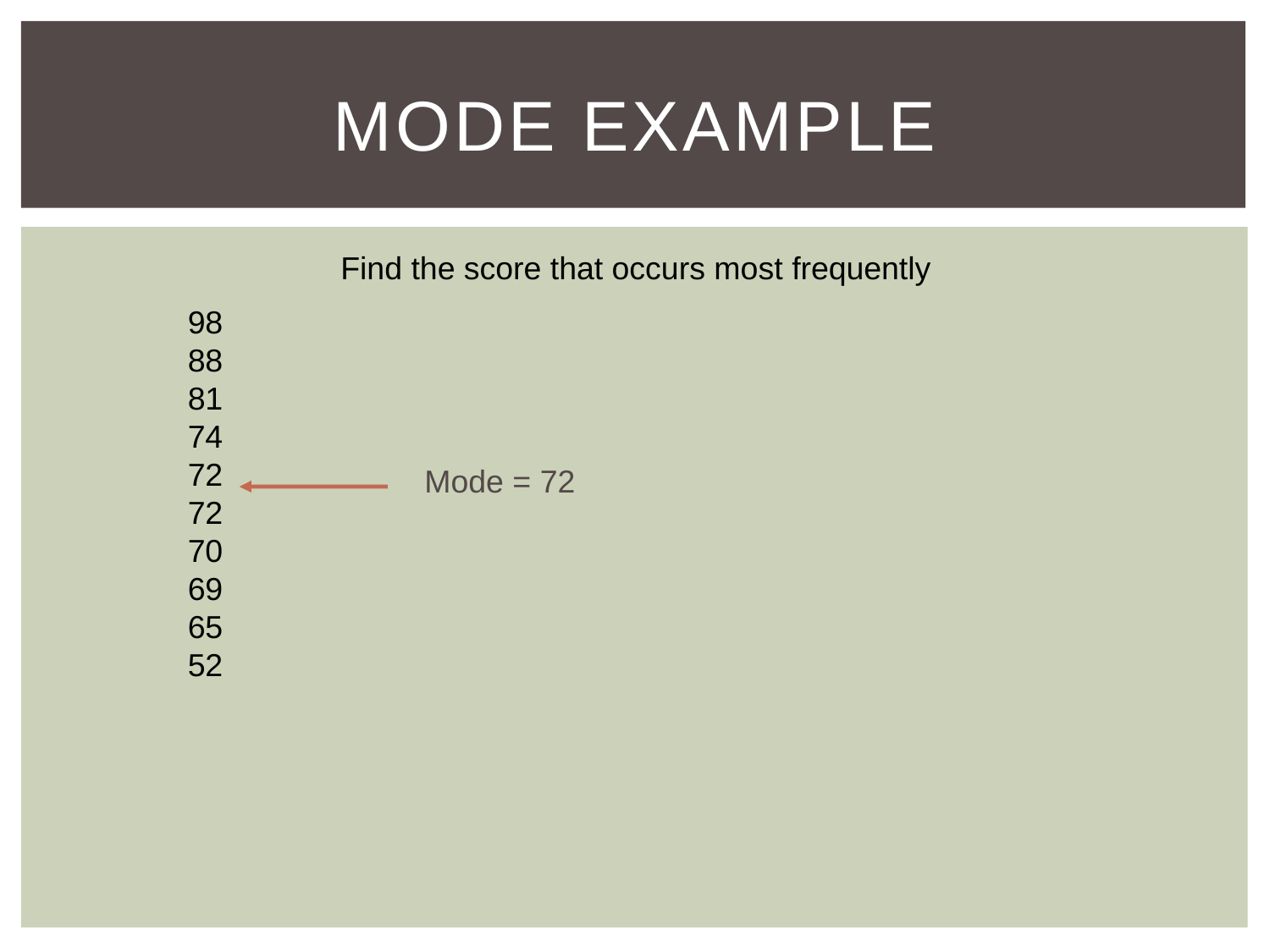

# Mode Example
Find the score that occurs most frequently
98
88
81
74
72
72
70
69
65
52
Mode = 72